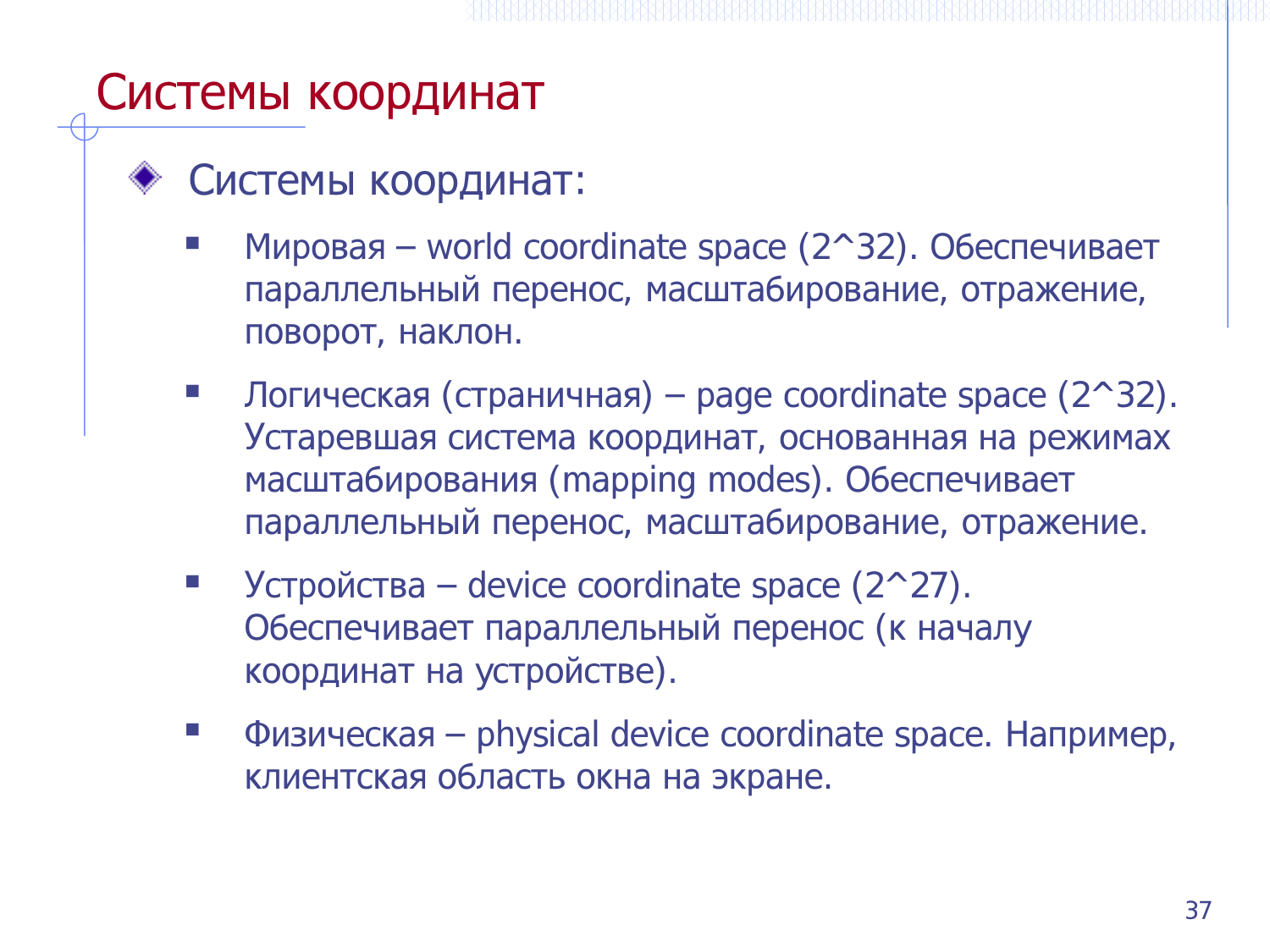

# Системы координат
Системы координат:
Мировая – world coordinate space (2^32). Обеспечивает параллельный перенос, масштабирование, отражение, поворот, наклон.
Логическая (страничная) – page coordinate space (2^32). Устаревшая система координат, основанная на режимах масштабирования (mapping modes). Обеспечивает параллельный перенос, масштабирование, отражение.
Устройства – device coordinate space (2^27). Обеспечивает параллельный перенос (к началу координат на устройстве).
Физическая – physical device coordinate space. Например, клиентская область окна на экране.
37